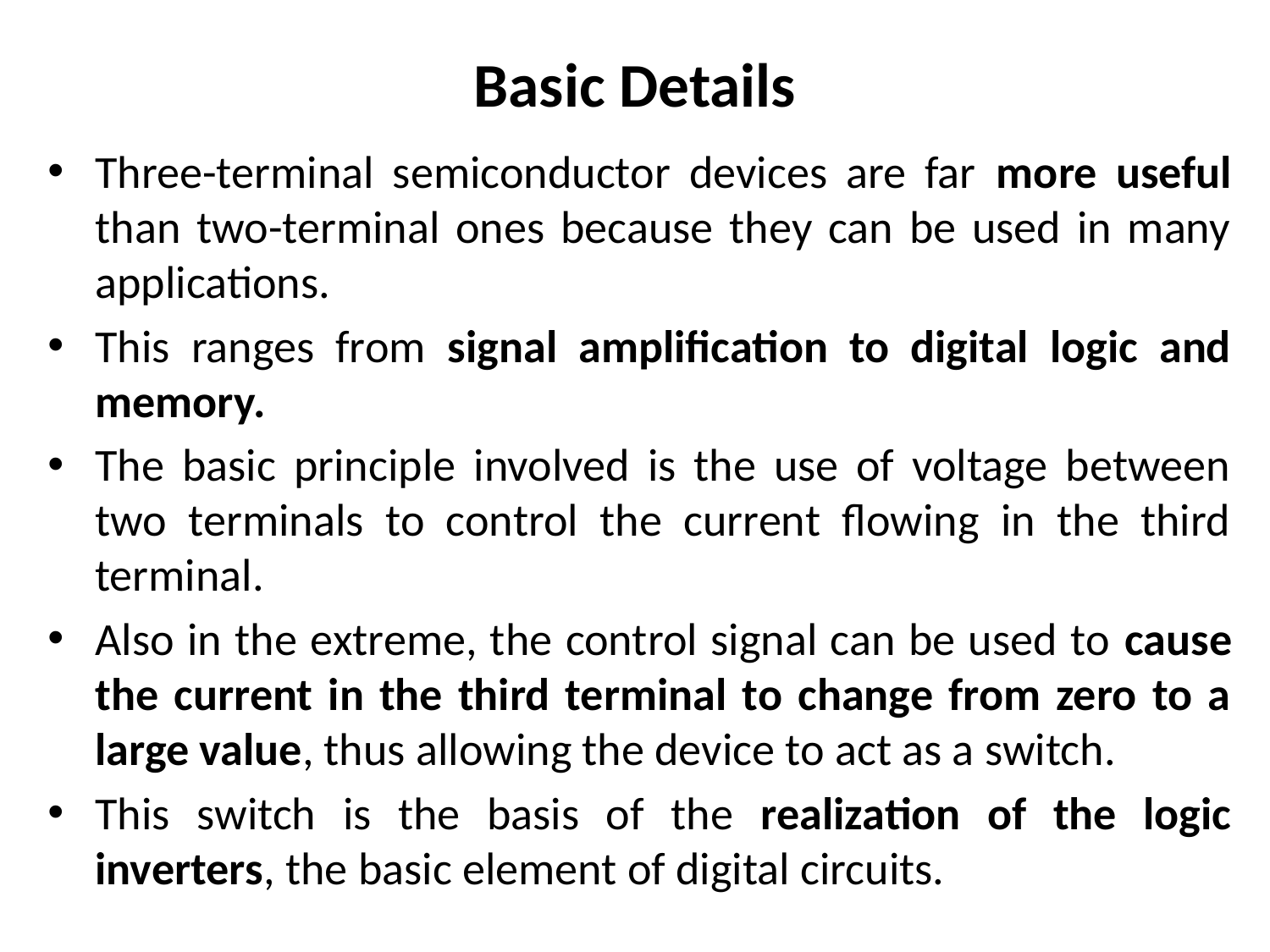

# Basic Details
Three-terminal semiconductor devices are far more useful than two-terminal ones because they can be used in many applications.
This ranges from signal amplification to digital logic and memory.
The basic principle involved is the use of voltage between two terminals to control the current flowing in the third terminal.
Also in the extreme, the control signal can be used to cause the current in the third terminal to change from zero to a large value, thus allowing the device to act as a switch.
This switch is the basis of the realization of the logic inverters, the basic element of digital circuits.